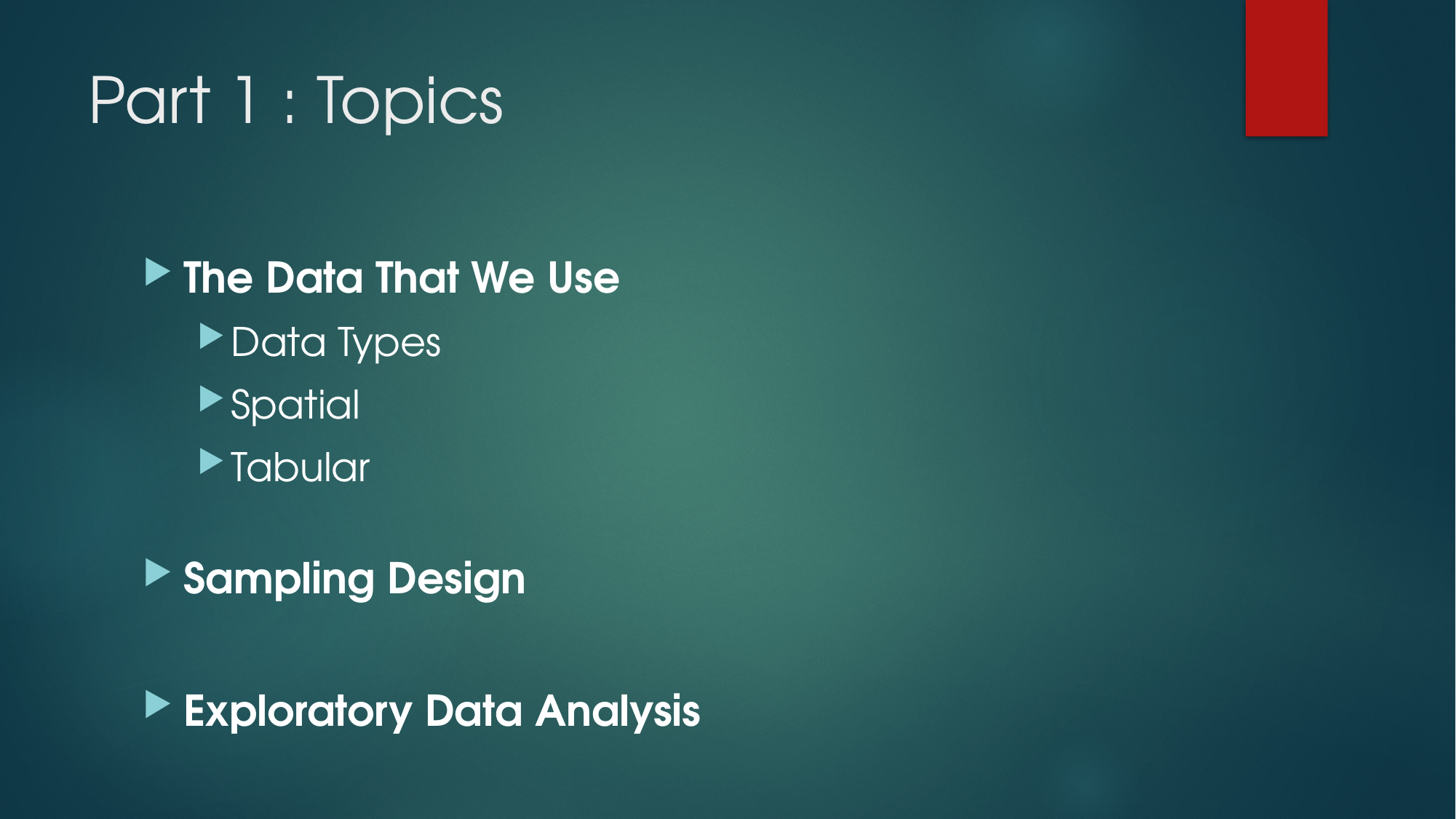

# Part 1 : Topics
The Data That We Use
Data Types
Spatial
Tabular

Sampling Design

Exploratory Data Analysis